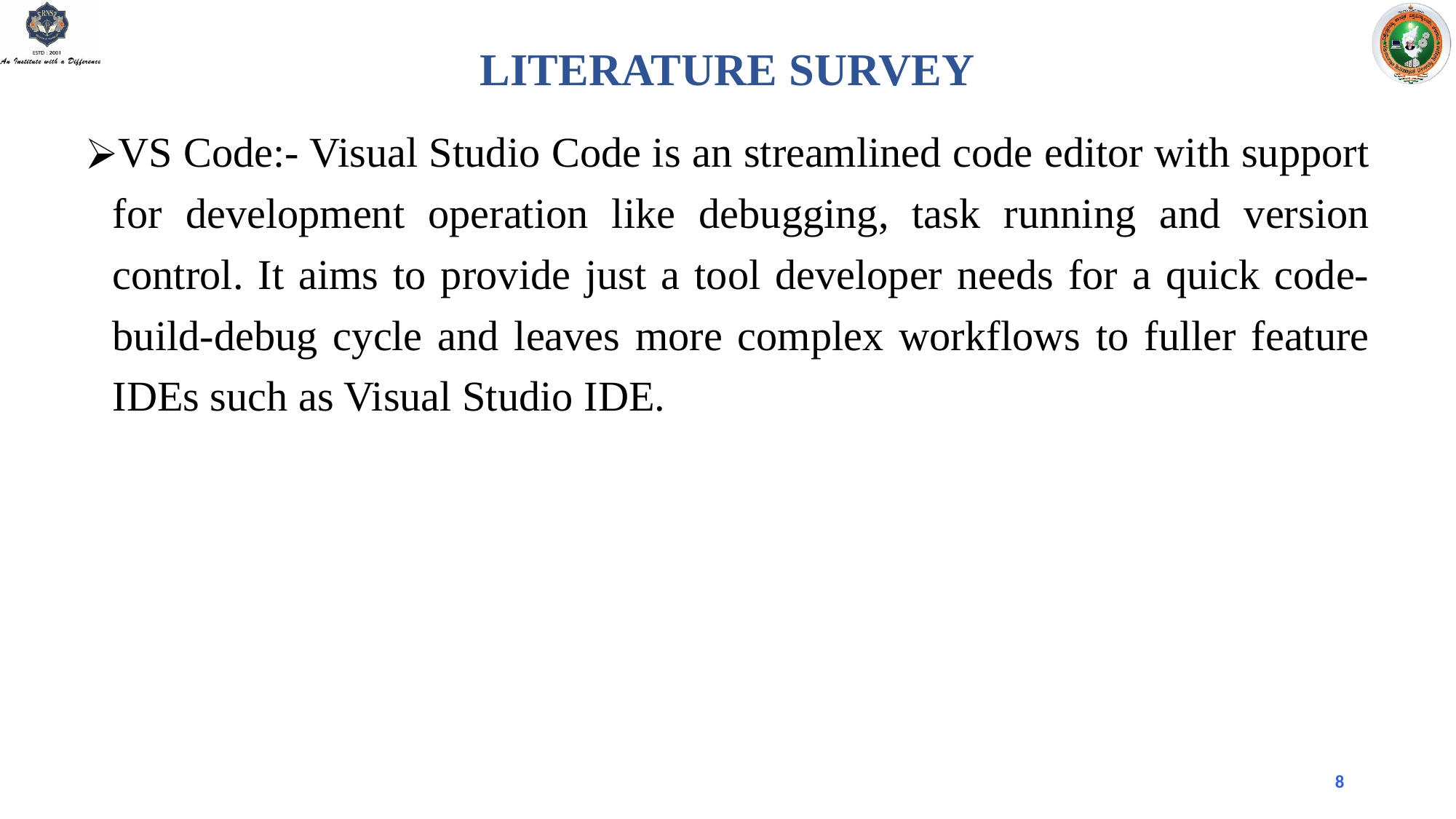

LITERATURE SURVEY
VS Code:- Visual Studio Code is an streamlined code editor with support for development operation like debugging, task running and version control. It aims to provide just a tool developer needs for a quick code-build-debug cycle and leaves more complex workflows to fuller feature IDEs such as Visual Studio IDE.
8